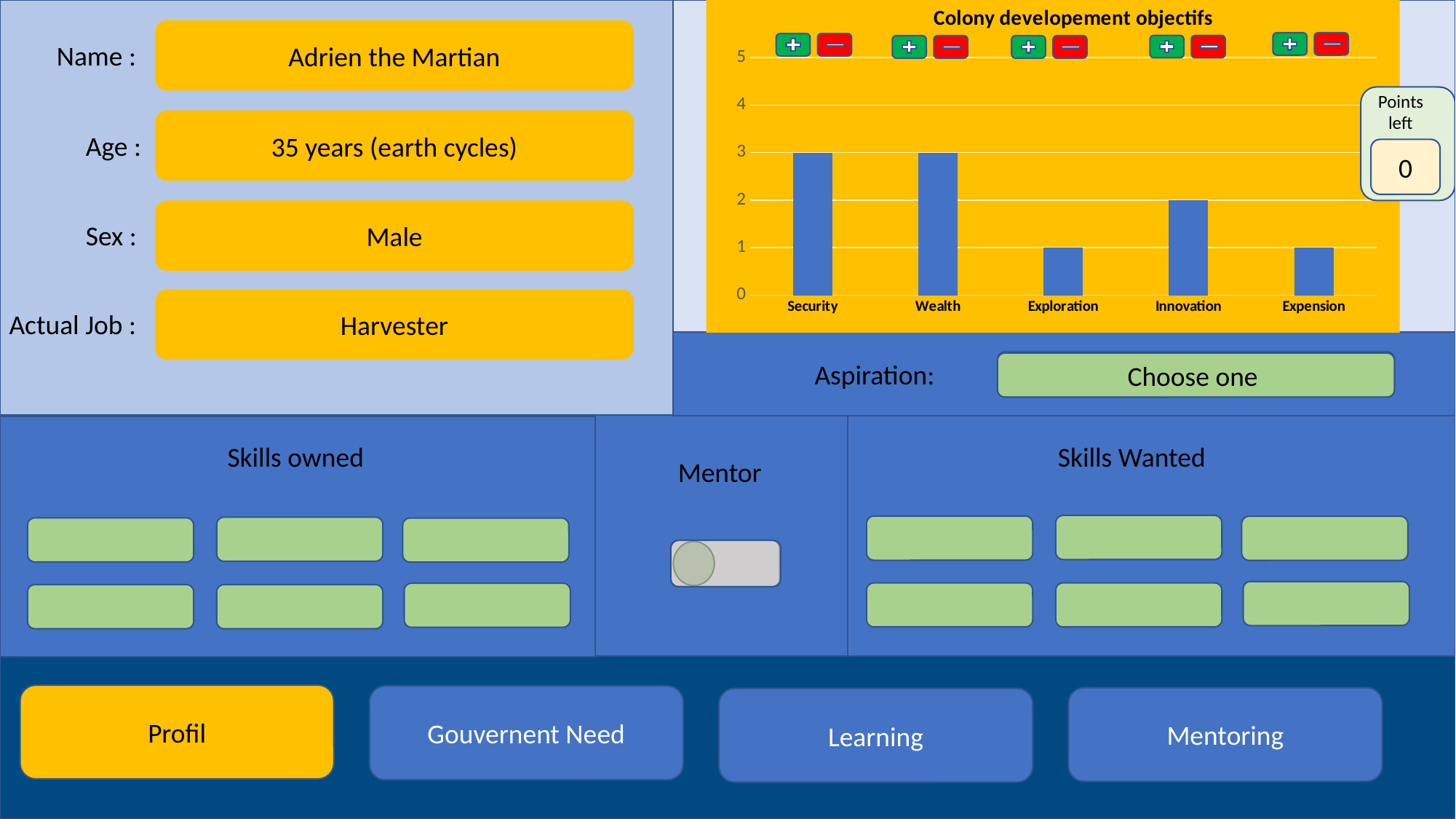

### Chart: Colony developement objectifs

| Category |  |
|---|---|
| Security | 3.0 |
| Wealth | 3.0 |
| Exploration | 1.0 |
| Innovation | 2.0 |
| Expension | 1.0 |
Adrien the Martian

Name :

Points left

35 years (earth cycles)
Age :

0
Male
Sex :
Harvester
Actual Job :

Aspiration:
Medic
Choose one

Skills owned
Skills Wanted
Mentor

Profil
Gouvernent Need
Mentoring
Learning